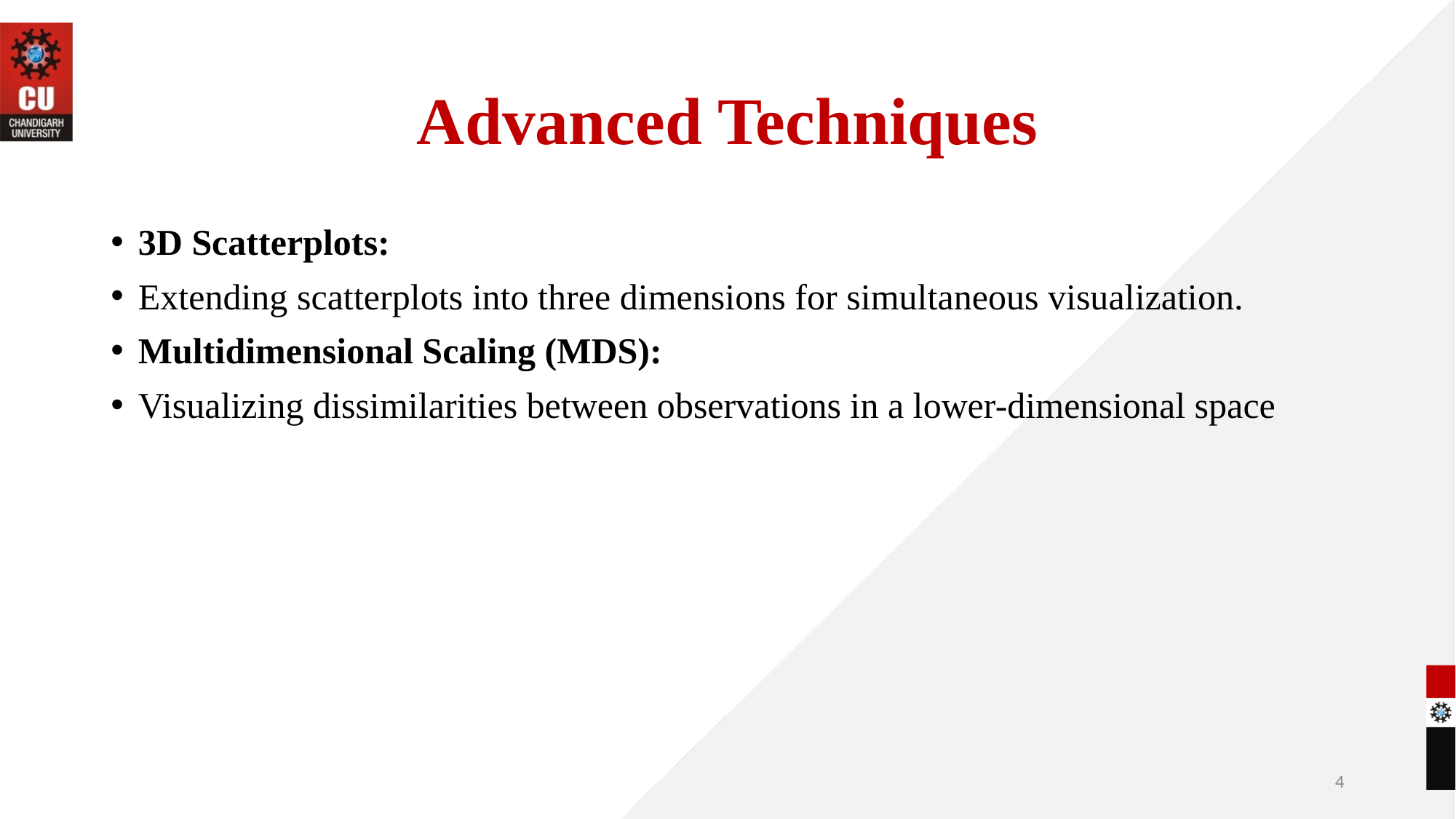

# Advanced Techniques
3D Scatterplots:
Extending scatterplots into three dimensions for simultaneous visualization.
Multidimensional Scaling (MDS):
Visualizing dissimilarities between observations in a lower-dimensional space
4